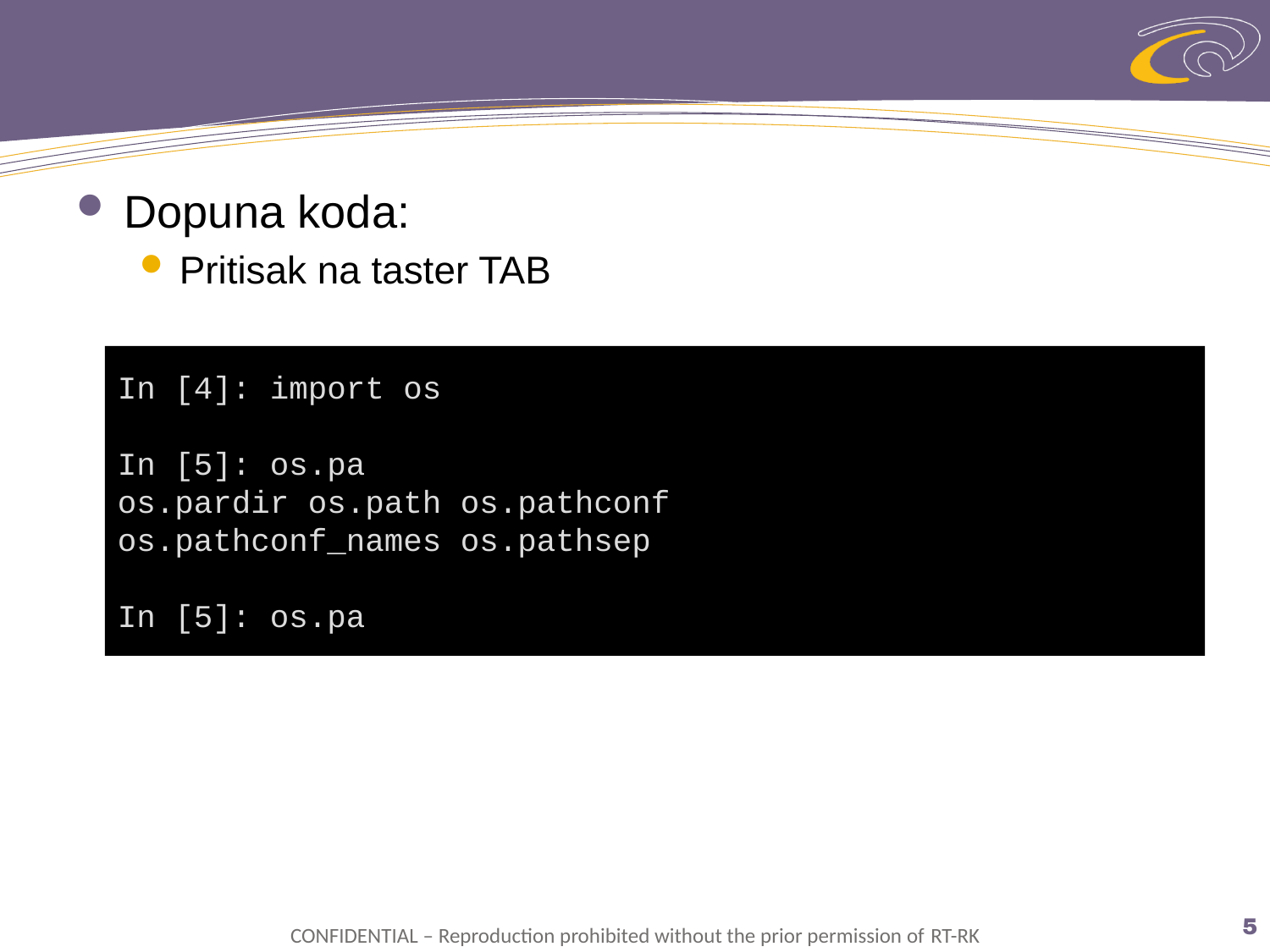

Dopuna koda:
Pritisak na taster TAB

In [4]: import os

In [5]: os.pa
os.pardir os.path os.pathconf
os.pathconf_names os.pathsep

In [5]: os.pa